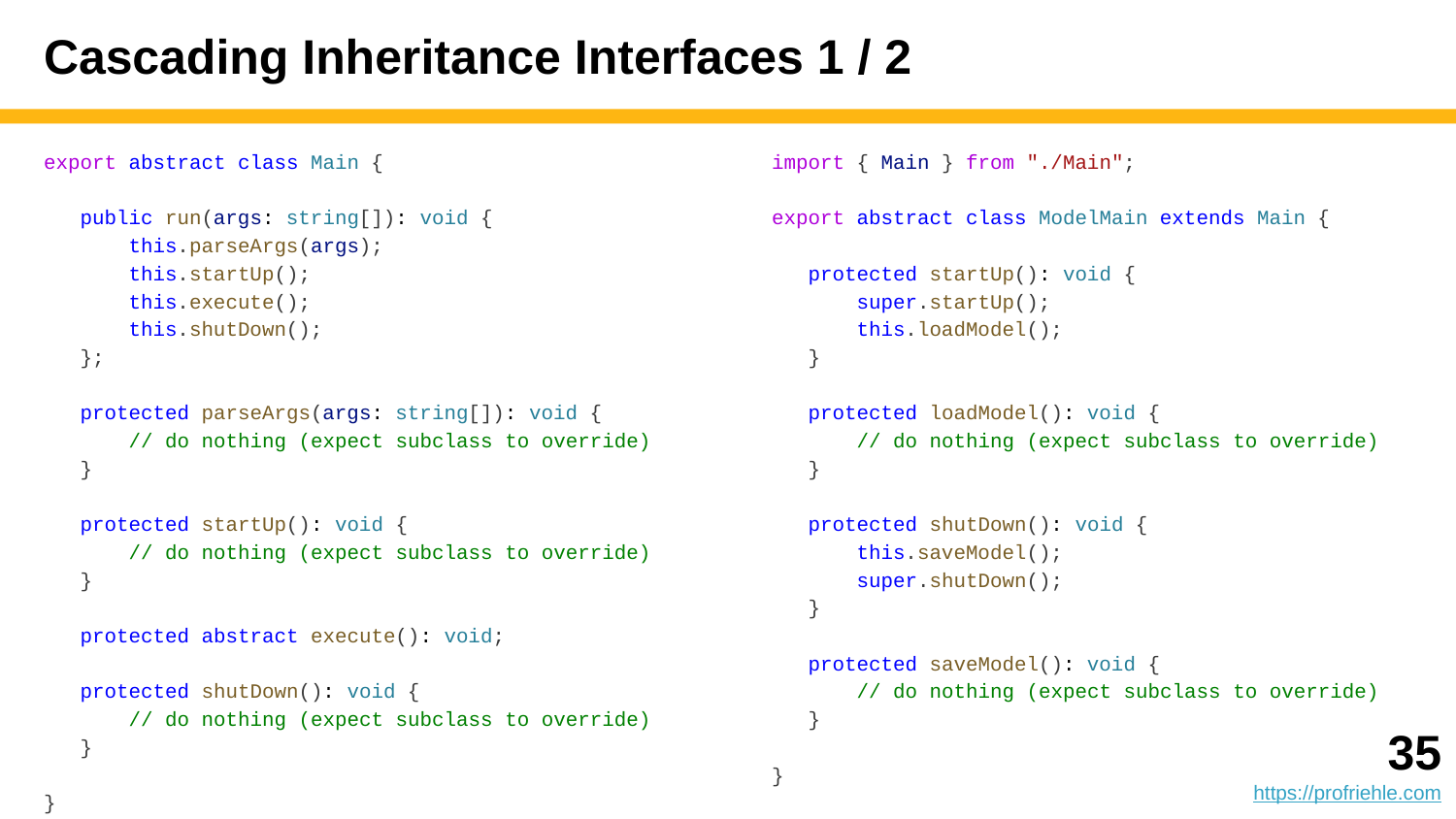

# Cascading Inheritance Interfaces 1 / 2
export abstract class Main {

   public run(args: string[]): void {
       this.parseArgs(args);
       this.startUp();
       this.execute();
       this.shutDown();
   };

   protected parseArgs(args: string[]): void {
       // do nothing (expect subclass to override)
   }

   protected startUp(): void {
       // do nothing (expect subclass to override)
   }

   protected abstract execute(): void;

   protected shutDown(): void {
       // do nothing (expect subclass to override)
   }

}

import { Main } from "./Main";

export abstract class ModelMain extends Main {

   protected startUp(): void {
       super.startUp();
       this.loadModel();
   }

   protected loadModel(): void {
       // do nothing (expect subclass to override)
   }

   protected shutDown(): void {
       this.saveModel();
       super.shutDown();
   }

   protected saveModel(): void {
       // do nothing (expect subclass to override)
   }

}

35
https://profriehle.com